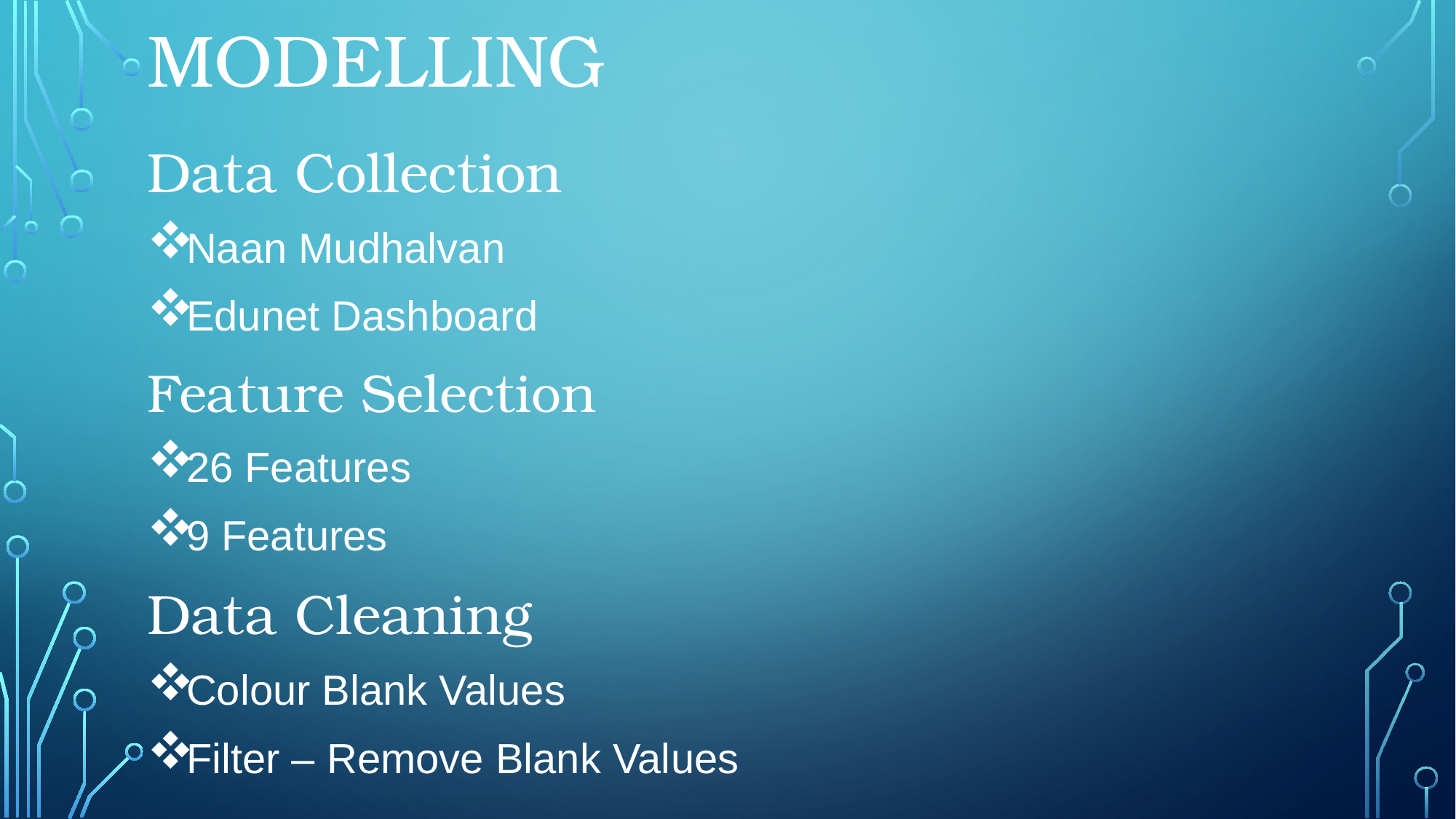

# Modelling
Data Collection
 Naan Mudhalvan
 Edunet Dashboard
Feature Selection
 26 Features
 9 Features
Data Cleaning
 Colour Blank Values
 Filter – Remove Blank Values